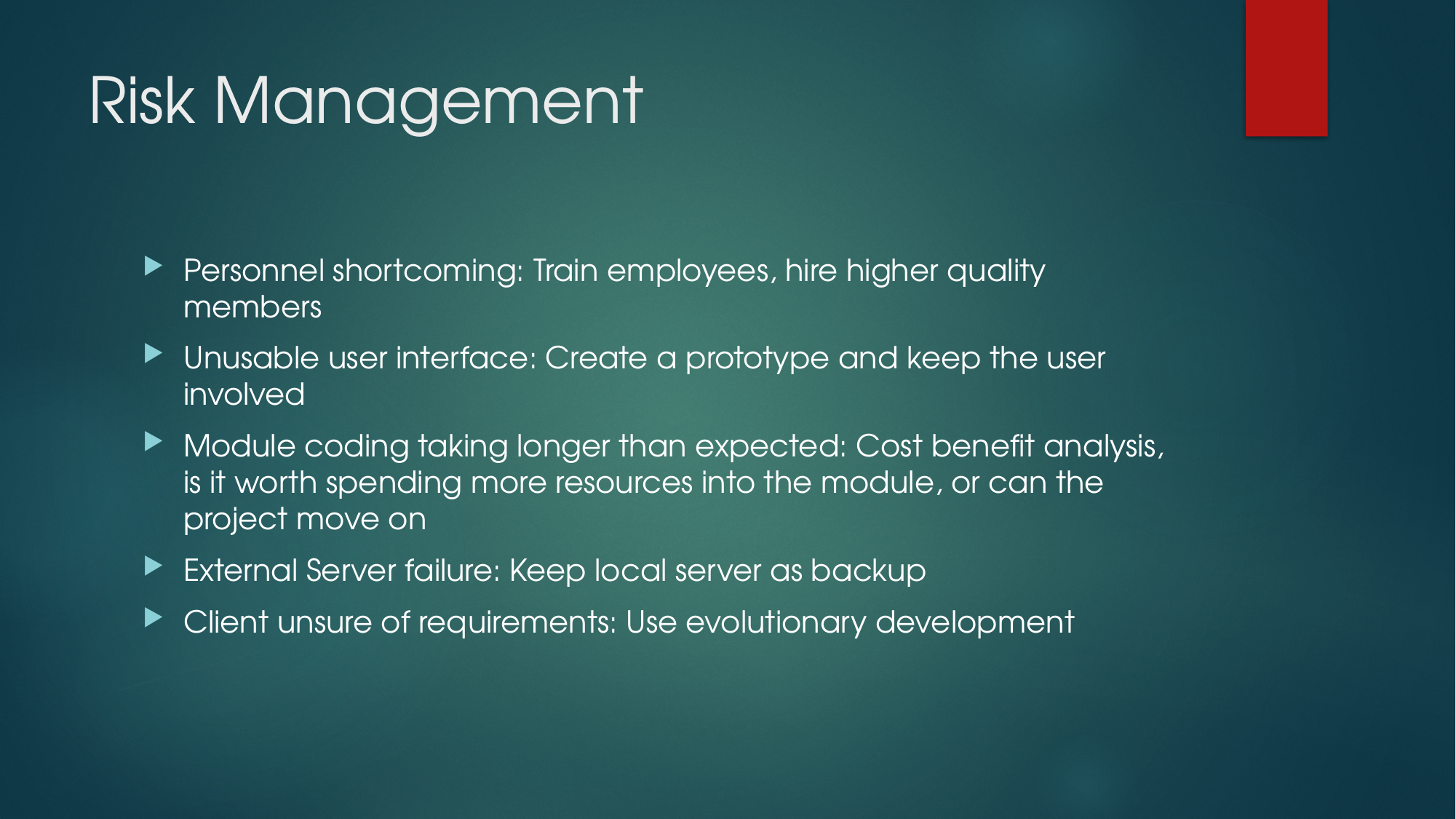

# Risk Management
Personnel shortcoming: Train employees, hire higher quality members
Unusable user interface: Create a prototype and keep the user involved
Module coding taking longer than expected: Cost benefit analysis, is it worth spending more resources into the module, or can the project move on
External Server failure: Keep local server as backup
Client unsure of requirements: Use evolutionary development